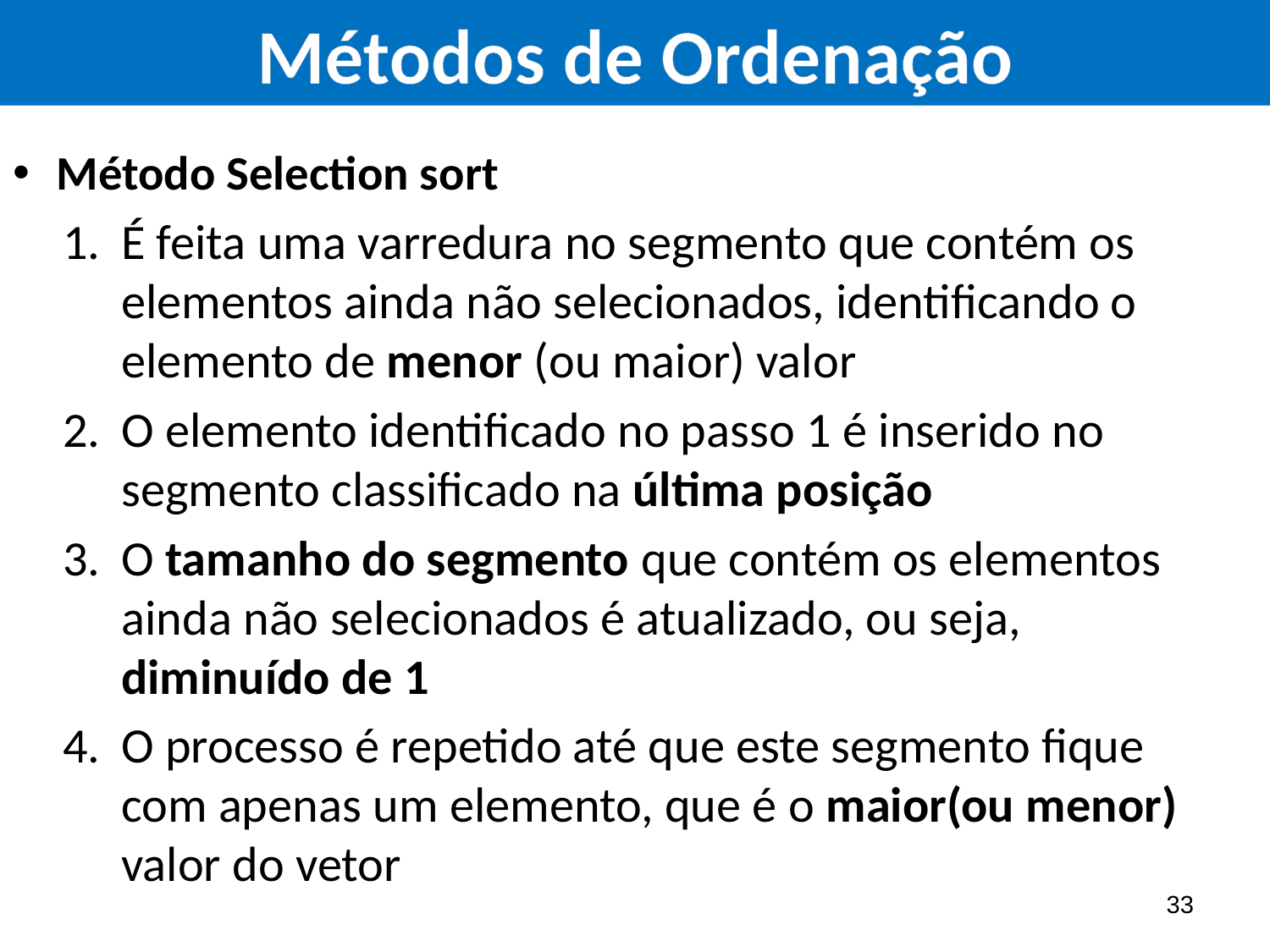

Método Selection sort
É feita uma varredura no segmento que contém os elementos ainda não selecionados, identificando o elemento de menor (ou maior) valor
O elemento identificado no passo 1 é inserido no segmento classificado na última posição
O tamanho do segmento que contém os elementos ainda não selecionados é atualizado, ou seja, diminuído de 1
O processo é repetido até que este segmento fique com apenas um elemento, que é o maior(ou menor) valor do vetor
33